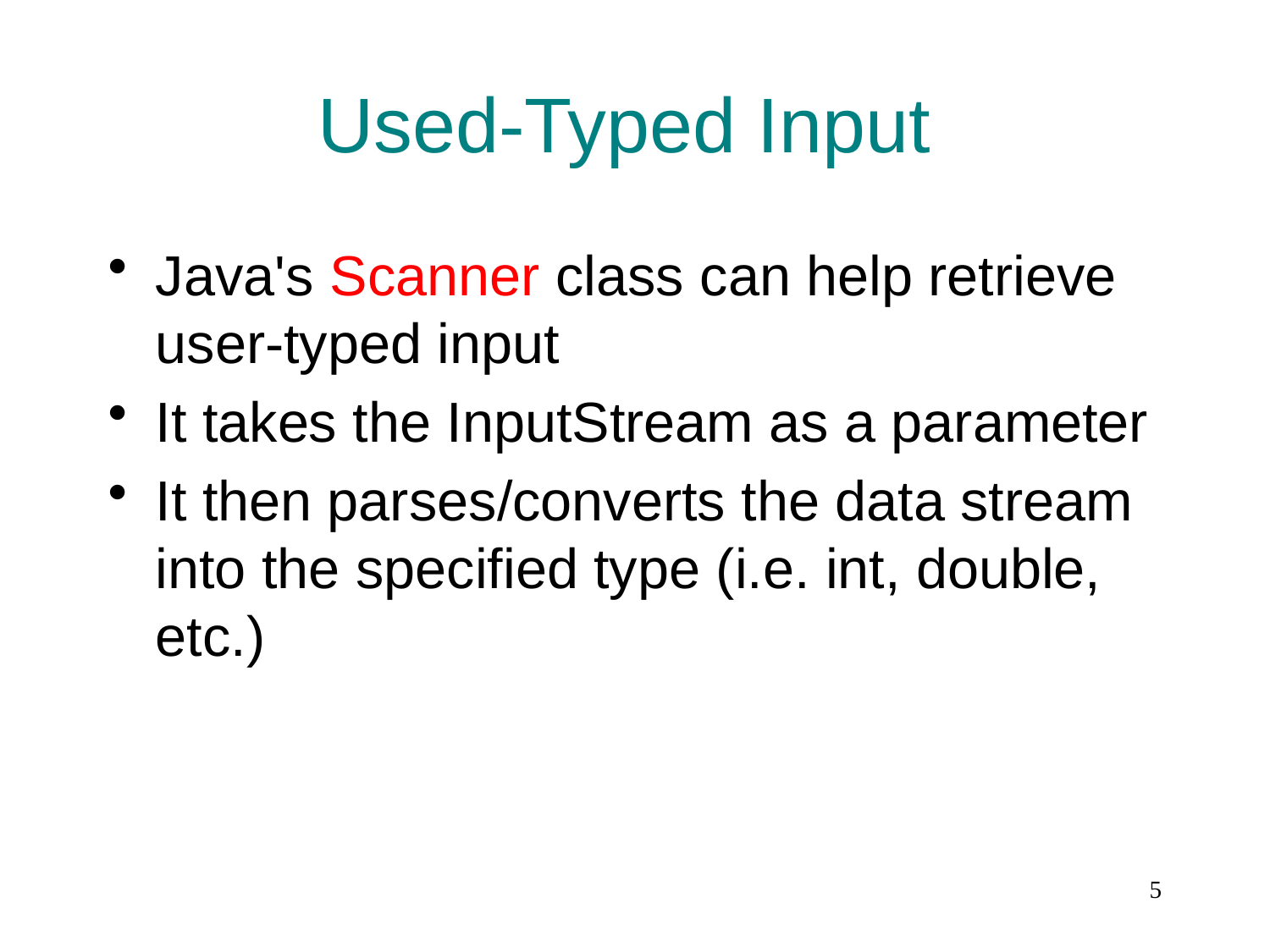

# Used-Typed Input
Java's Scanner class can help retrieve user-typed input
It takes the InputStream as a parameter
It then parses/converts the data stream into the specified type (i.e. int, double, etc.)
5